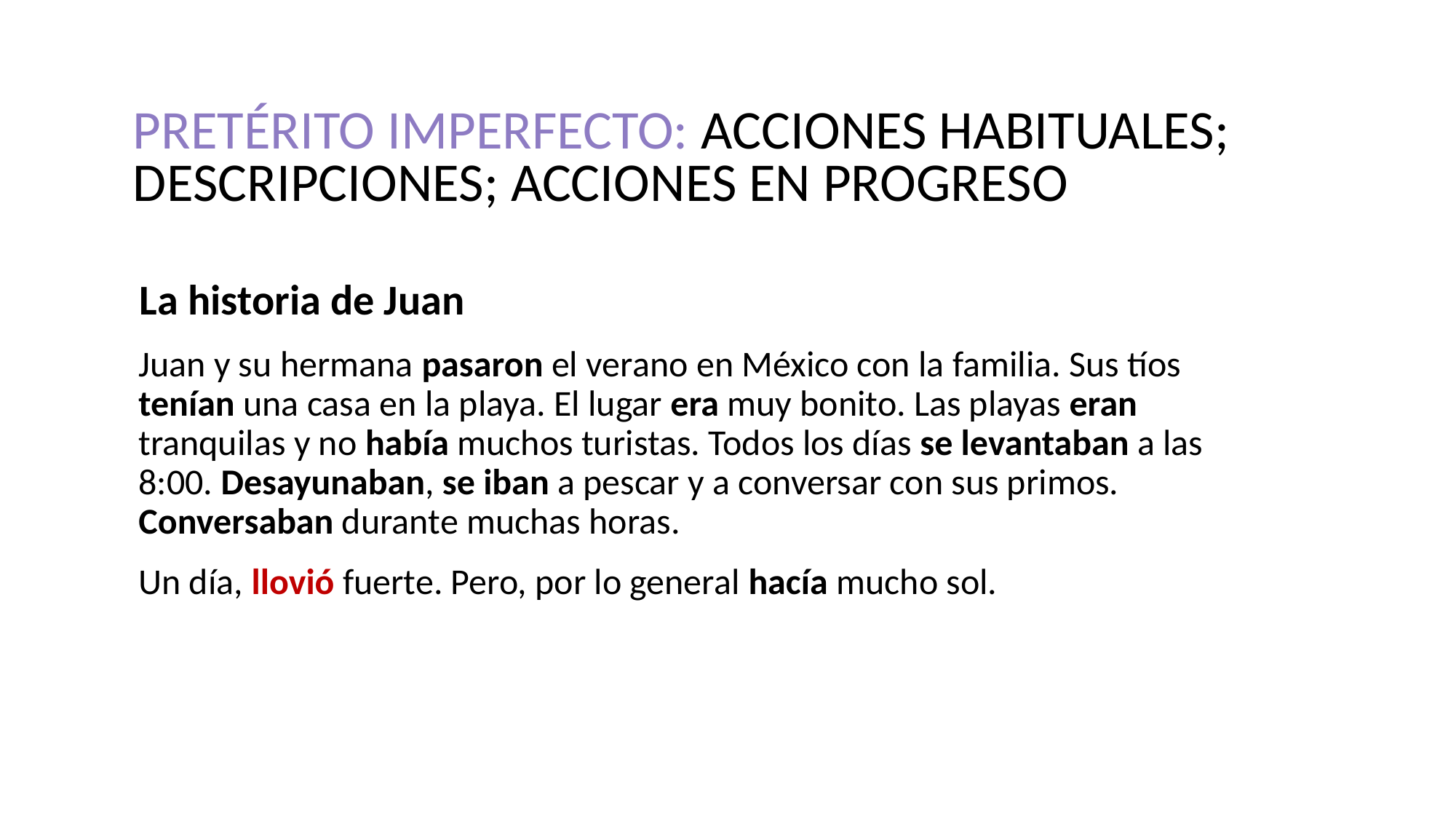

# PRETÉRITO IMPERFECTO: ACCIONES HABITUALES; DESCRIPCIONES; ACCIONES EN PROGRESO
La historia de Juan
Juan y su hermana pasaron el verano en México con la familia. Sus tíos tenían una casa en la playa. El lugar era muy bonito. Las playas eran tranquilas y no había muchos turistas. Todos los días se levantaban a las 8:00. Desayunaban, se iban a pescar y a conversar con sus primos. Conversaban durante muchas horas.
Un día, llovió fuerte. Pero, por lo general hacía mucho sol.